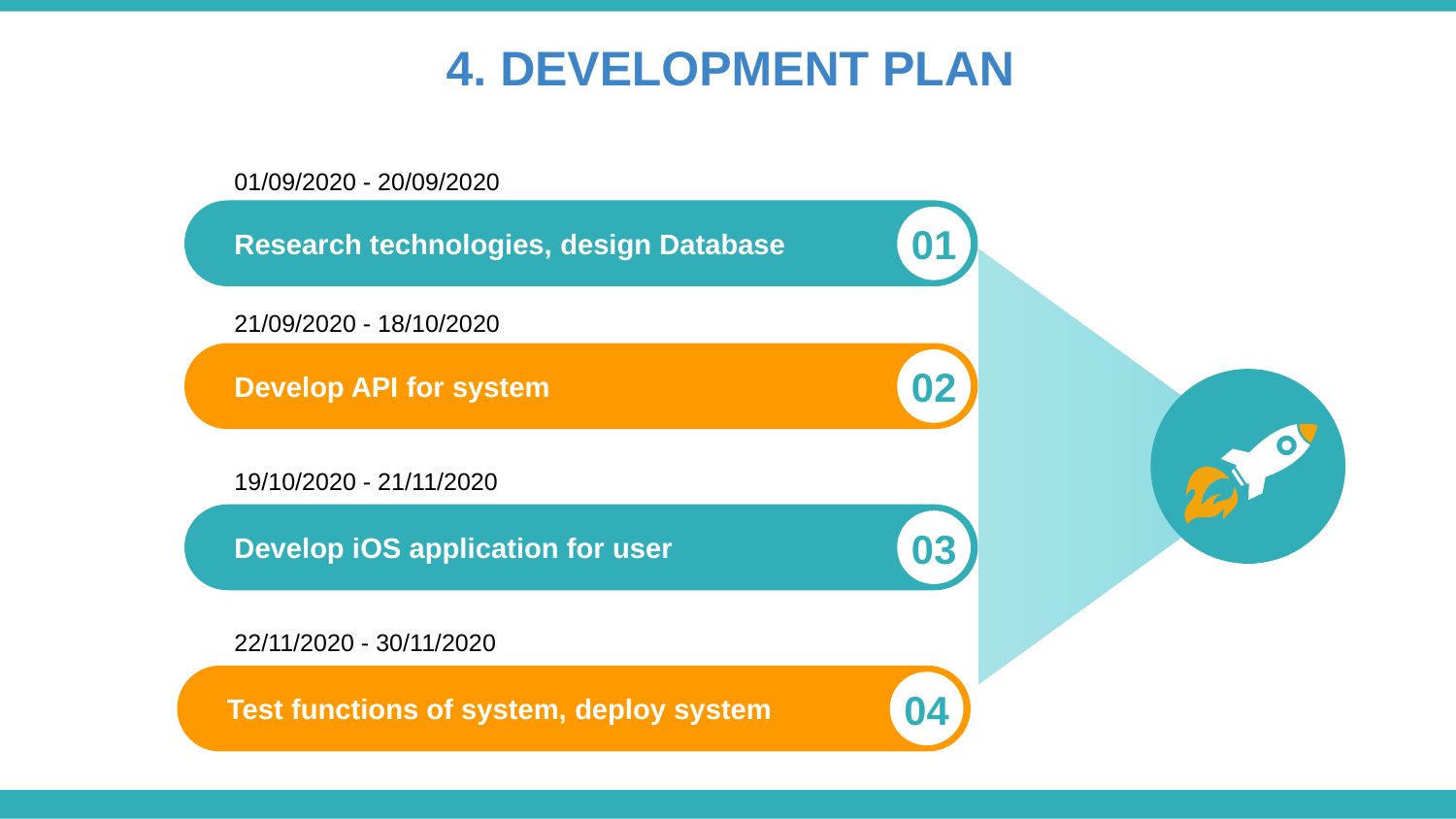

# 4. DEVELOPMENT PLAN

01/09/2020 - 20/09/2020

01
Research technologies, design Database
21/09/2020 - 18/10/2020

02
Develop API for system

19/10/2020 - 21/11/2020

03
Develop iOS application for user
22/11/2020 - 30/11/2020

04
Test functions of system, deploy system